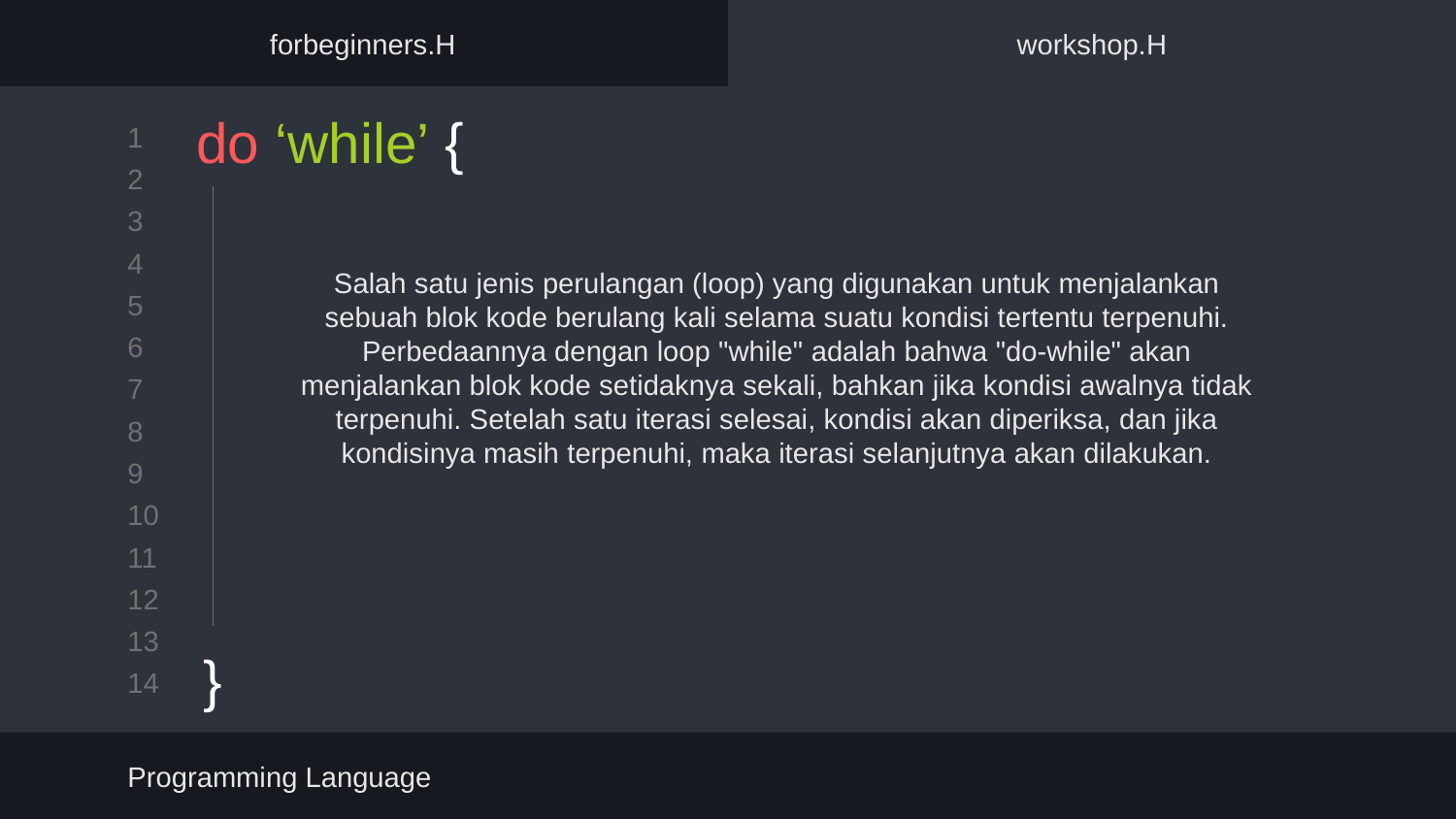

forbeginners.H
workshop.H
do ‘while’ {
}
Salah satu jenis perulangan (loop) yang digunakan untuk menjalankan sebuah blok kode berulang kali selama suatu kondisi tertentu terpenuhi. Perbedaannya dengan loop "while" adalah bahwa "do-while" akan menjalankan blok kode setidaknya sekali, bahkan jika kondisi awalnya tidak terpenuhi. Setelah satu iterasi selesai, kondisi akan diperiksa, dan jika kondisinya masih terpenuhi, maka iterasi selanjutnya akan dilakukan.
Programming Language